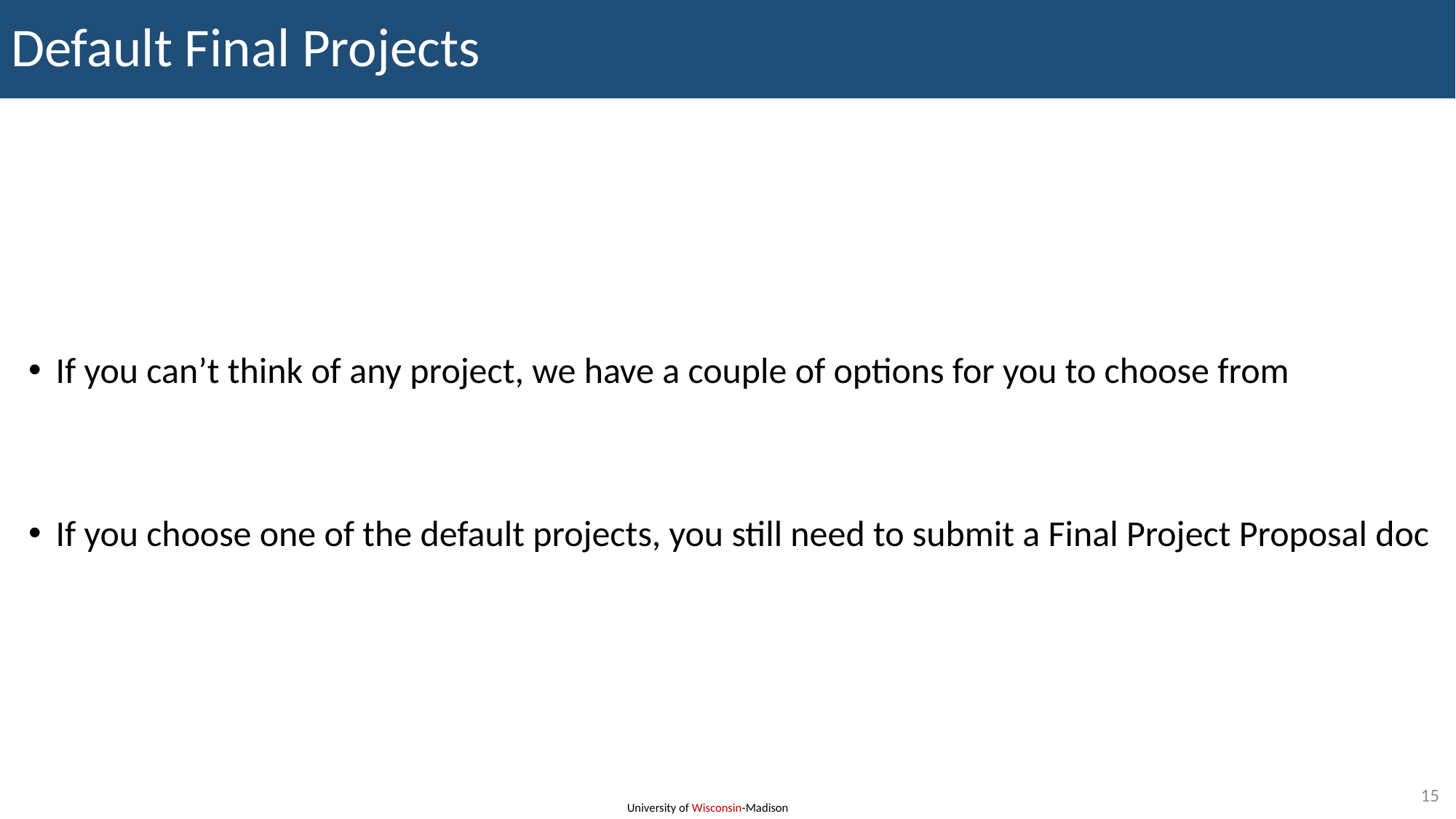

# Default Final Projects

If you can’t think of any project, we have a couple of options for you to choose from

If you choose one of the default projects, you still need to submit a Final Project Proposal doc
15